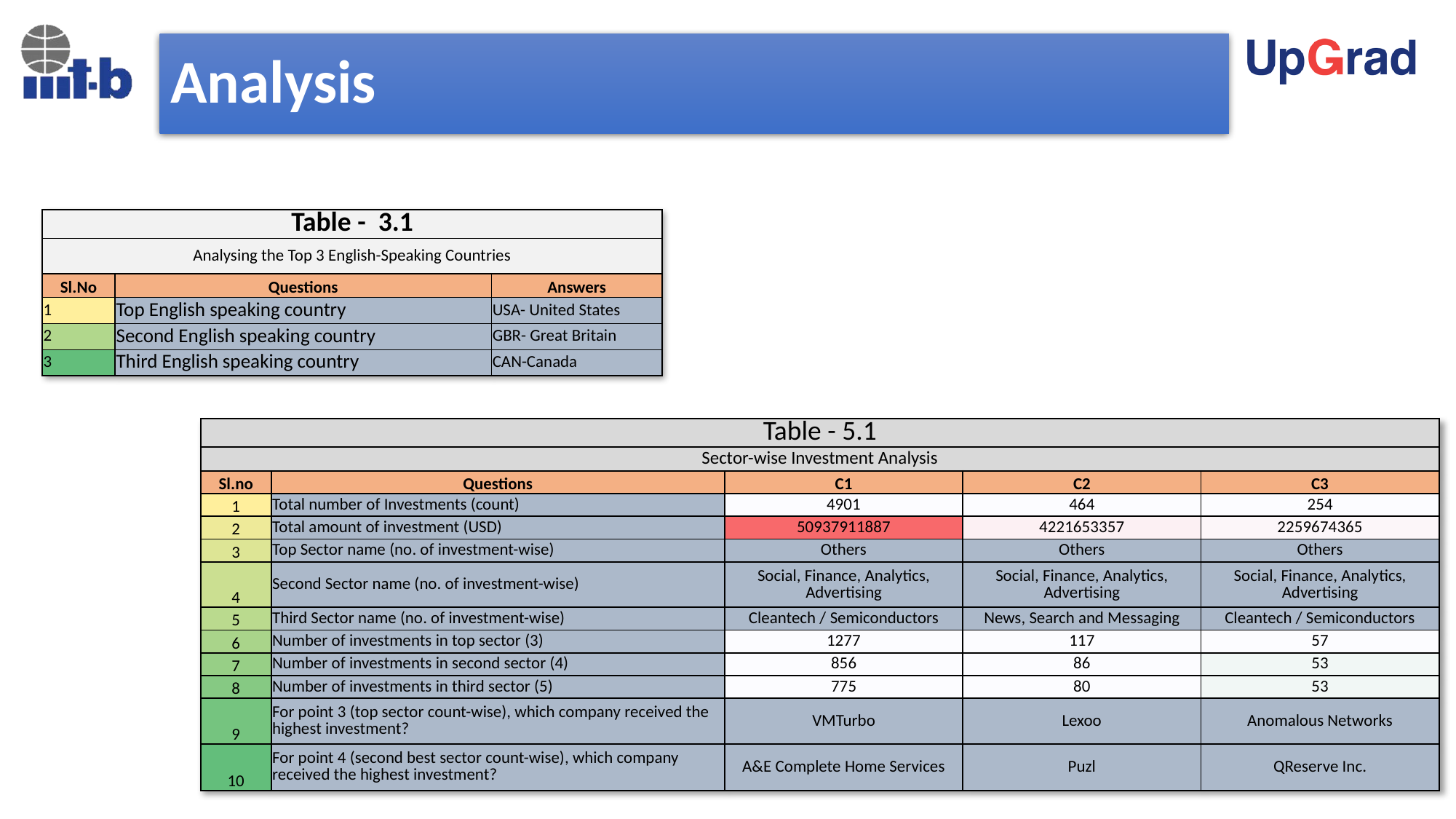

# Analysis
| Table - 3.1 |  |  |
| --- | --- | --- |
| Analysing the Top 3 English-Speaking Countries |  |  |
| Sl.No | Questions | Answers |
| 1 | Top English speaking country | USA- United States |
| 2 | Second English speaking country | GBR- Great Britain |
| 3 | Third English speaking country | CAN-Canada |
| Table - 5.1 |  |  |  |  |
| --- | --- | --- | --- | --- |
| Sector-wise Investment Analysis |  |  |  |  |
| Sl.no | Questions | C1 | C2 | C3 |
| 1 | Total number of Investments (count) | 4901 | 464 | 254 |
| 2 | Total amount of investment (USD) | 50937911887 | 4221653357 | 2259674365 |
| 3 | Top Sector name (no. of investment-wise) | Others | Others | Others |
| 4 | Second Sector name (no. of investment-wise) | Social, Finance, Analytics, Advertising | Social, Finance, Analytics, Advertising | Social, Finance, Analytics, Advertising |
| 5 | Third Sector name (no. of investment-wise) | Cleantech / Semiconductors | News, Search and Messaging | Cleantech / Semiconductors |
| 6 | Number of investments in top sector (3) | 1277 | 117 | 57 |
| 7 | Number of investments in second sector (4) | 856 | 86 | 53 |
| 8 | Number of investments in third sector (5) | 775 | 80 | 53 |
| 9 | For point 3 (top sector count-wise), which company received the highest investment? | VMTurbo | Lexoo | Anomalous Networks |
| 10 | For point 4 (second best sector count-wise), which company received the highest investment? | A&E Complete Home Services | Puzl | QReserve Inc. |